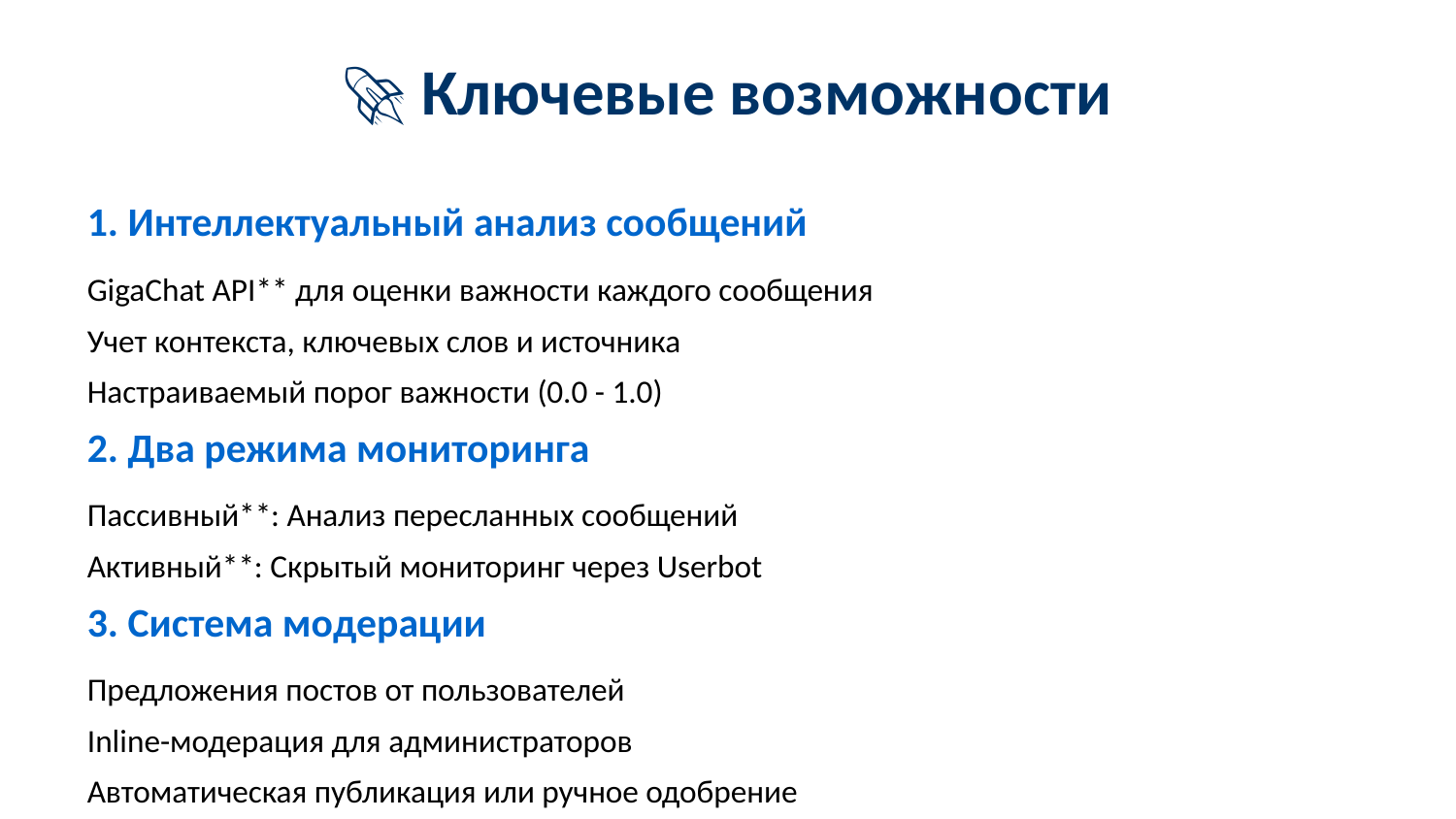

🚀 Ключевые возможности
#
1. Интеллектуальный анализ сообщений
GigaChat API** для оценки важности каждого сообщения
Учет контекста, ключевых слов и источника
Настраиваемый порог важности (0.0 - 1.0)
2. Два режима мониторинга
Пассивный**: Анализ пересланных сообщений
Активный**: Скрытый мониторинг через Userbot
3. Система модерации
Предложения постов от пользователей
Inline-модерация для администраторов
Автоматическая публикация или ручное одобрение
4. Гибкая настройка
Ключевые слова для повышения/понижения важности
Индивидуальные настройки для каждого пользователя
Глобальные параметры для администраторов